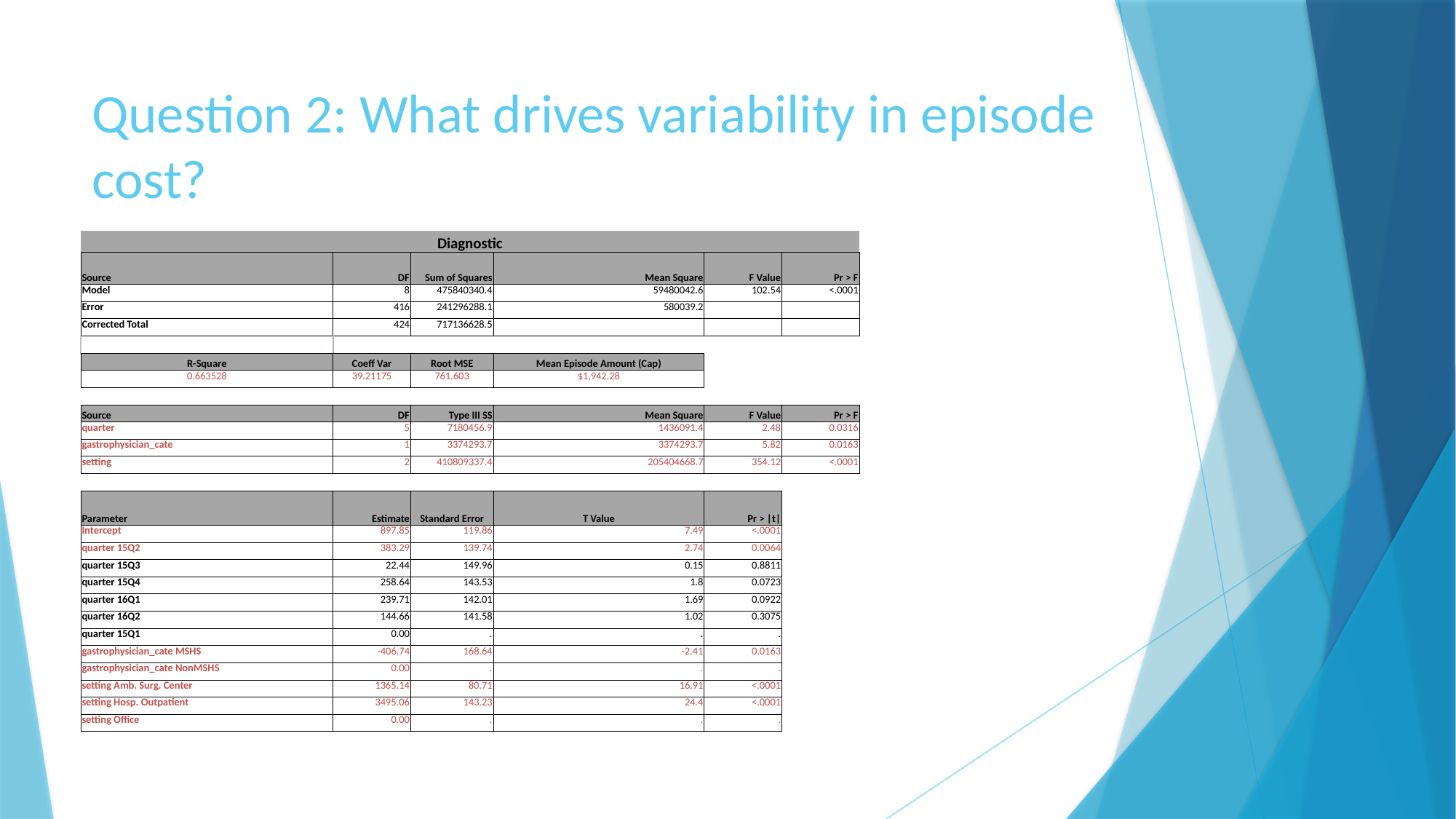

# Question 2: What drives variability in episode cost?
| Diagnostic |  |  |  |  |  |
| --- | --- | --- | --- | --- | --- |
| Source | DF | Sum of Squares | Mean Square | F Value | Pr > F |
| Model | 8 | 475840340.4 | 59480042.6 | 102.54 | <.0001 |
| Error | 416 | 241296288.1 | 580039.2 |  |  |
| Corrected Total | 424 | 717136628.5 |  |  |  |
|  |  |  |  |  |  |
| R-Square | Coeff Var | Root MSE | Mean Episode Amount (Cap) |  |  |
| 0.663528 | 39.21175 | 761.603 | $1,942.28 |  |  |
|  |  |  |  |  |  |
| Source | DF | Type III SS | Mean Square | F Value | Pr > F |
| quarter | 5 | 7180456.9 | 1436091.4 | 2.48 | 0.0316 |
| gastrophysician\_cate | 1 | 3374293.7 | 3374293.7 | 5.82 | 0.0163 |
| setting | 2 | 410809337.4 | 205404668.7 | 354.12 | <.0001 |
|  |  |  |  |  |  |
| Parameter | Estimate | Standard Error | T Value | Pr > |t| |  |
|  |  |  |  |  |  |
| Intercept | 897.85 | 119.86 | 7.49 | <.0001 |  |
| quarter 15Q2 | 383.29 | 139.74 | 2.74 | 0.0064 |  |
| quarter 15Q3 | 22.44 | 149.96 | 0.15 | 0.8811 |  |
| quarter 15Q4 | 258.64 | 143.53 | 1.8 | 0.0723 |  |
| quarter 16Q1 | 239.71 | 142.01 | 1.69 | 0.0922 |  |
| quarter 16Q2 | 144.66 | 141.58 | 1.02 | 0.3075 |  |
| quarter 15Q1 | 0.00 | . | . | . |  |
| gastrophysician\_cate MSHS | -406.74 | 168.64 | -2.41 | 0.0163 |  |
| gastrophysician\_cate NonMSHS | 0.00 | . | . | . |  |
| setting Amb. Surg. Center | 1365.14 | 80.71 | 16.91 | <.0001 |  |
| setting Hosp. Outpatient | 3495.06 | 143.23 | 24.4 | <.0001 |  |
| setting Office | 0.00 | . | . | . |  |